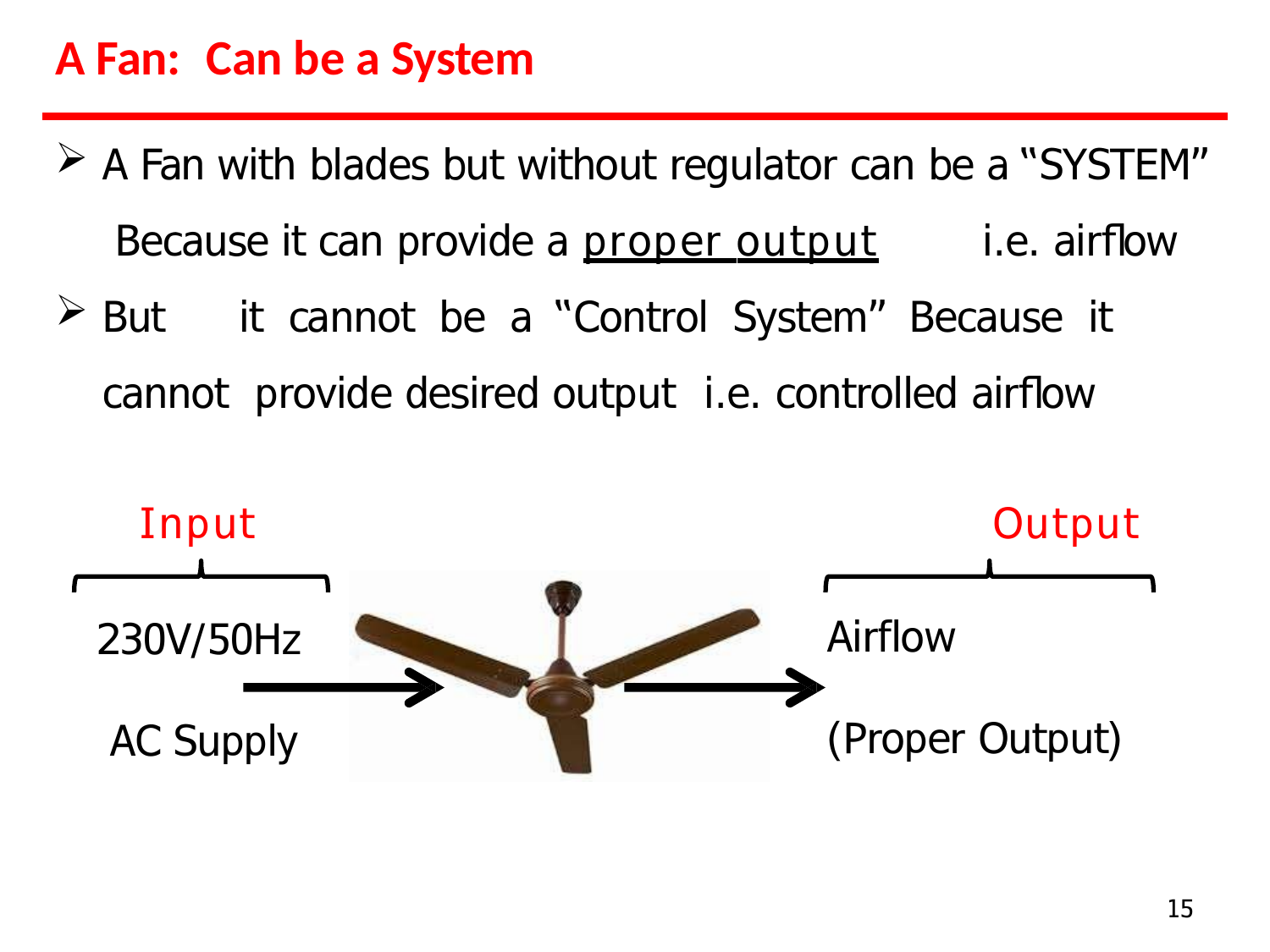

# A Fan:	Can be a System
A Fan with blades but without regulator can be a “SYSTEM”  Because it can provide a proper output	i.e. airflow
But	it	cannot	be	a	“Control	System”	Because	it	cannot  provide desired output	i.e. controlled airflow

Input	Output

Airflow
230V/50Hz

(Proper Output)
AC Supply

15